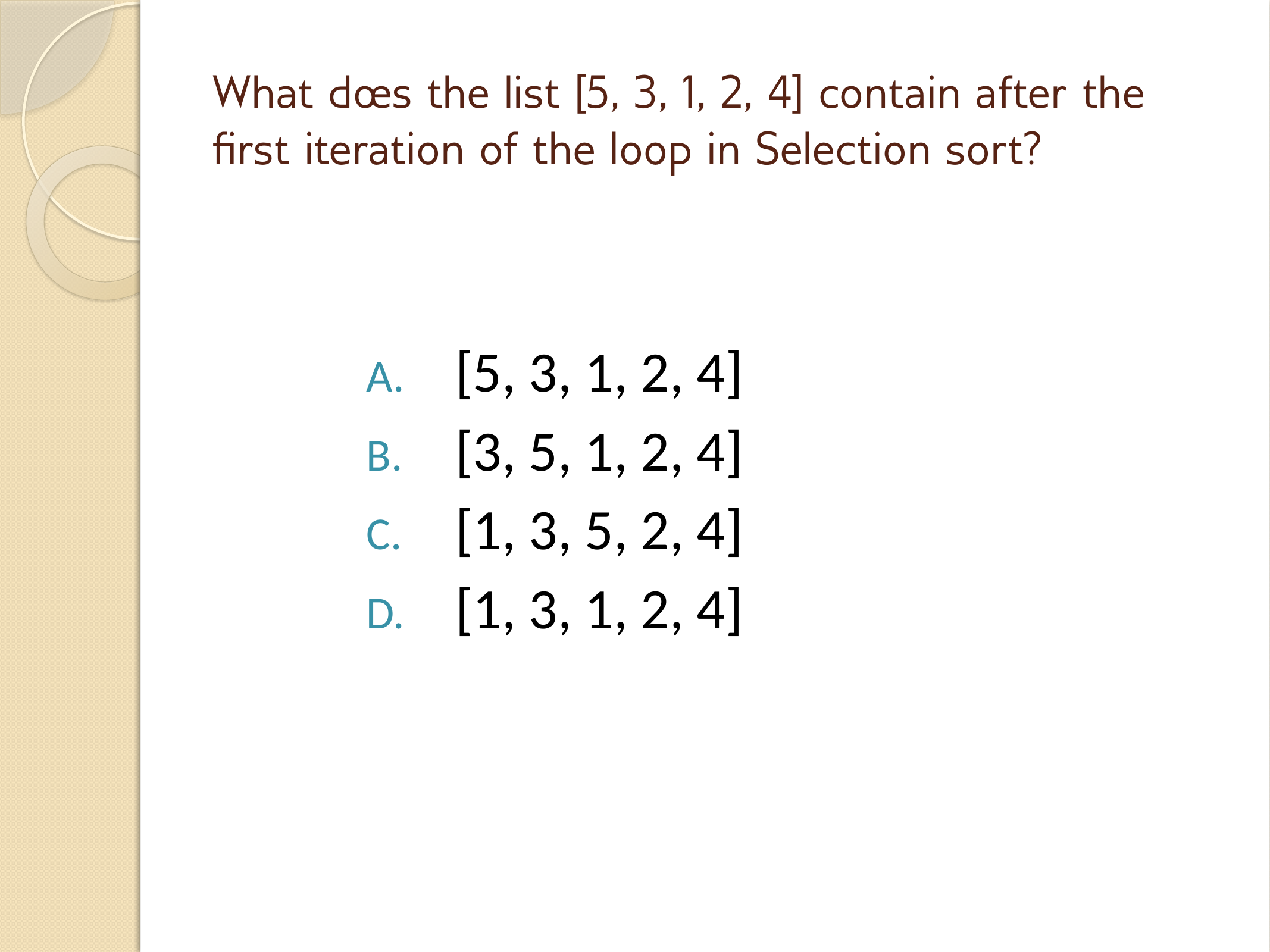

# What does the list [5, 3, 1, 2, 4] contain after the first iteration of the loop in Selection sort?
[5, 3, 1, 2, 4]
[3, 5, 1, 2, 4]
[1, 3, 5, 2, 4]
[1, 3, 1, 2, 4]